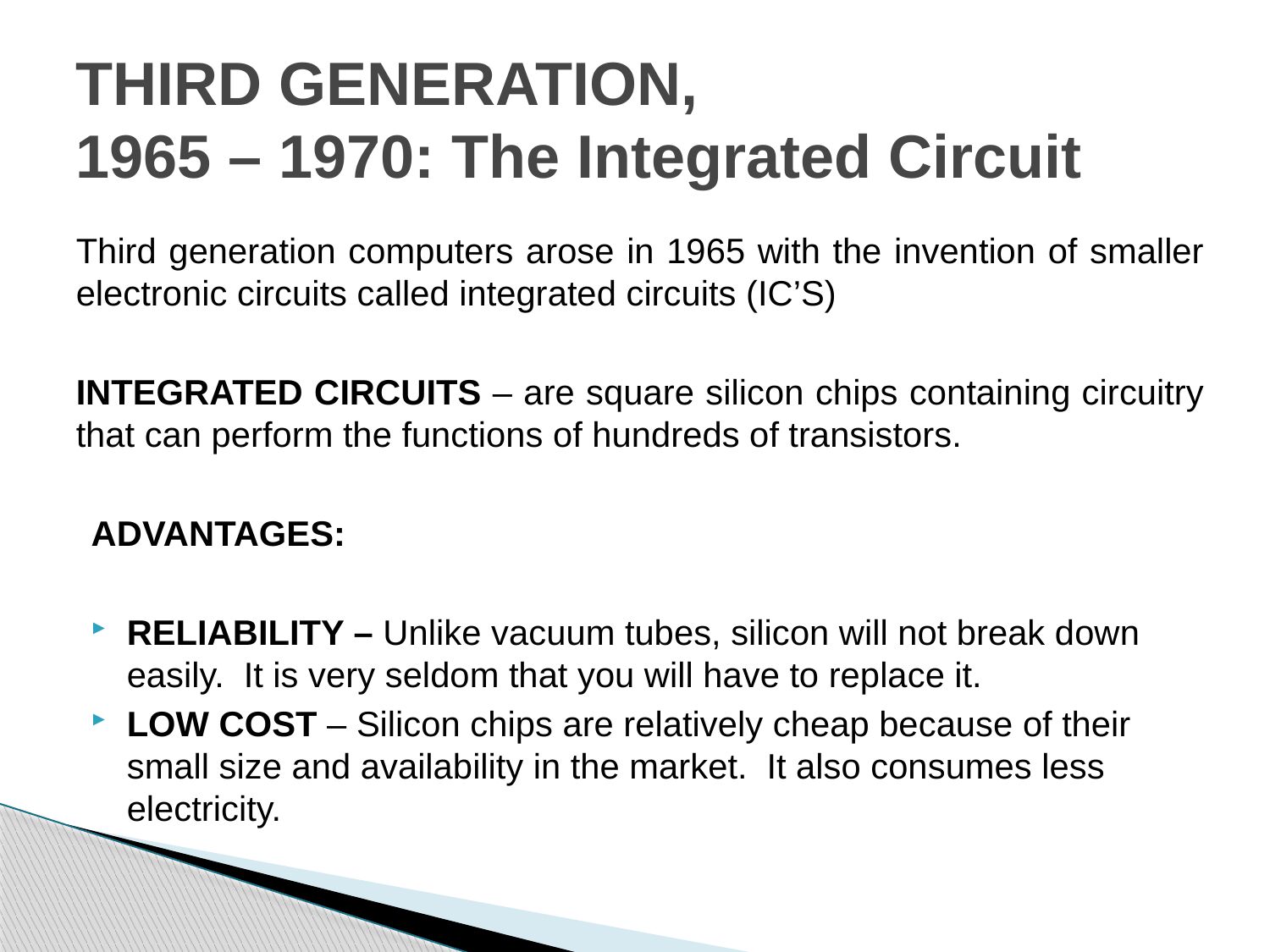

# THIRD GENERATION, 1965 – 1970: The Integrated Circuit
Third generation computers arose in 1965 with the invention of smaller electronic circuits called integrated circuits (IC’S)

INTEGRATED CIRCUITS – are square silicon chips containing circuitry that can perform the functions of hundreds of transistors.

ADVANTAGES:

RELIABILITY – Unlike vacuum tubes, silicon will not break down easily.  It is very seldom that you will have to replace it.
LOW COST – Silicon chips are relatively cheap because of their small size and availability in the market.  It also consumes less electricity.